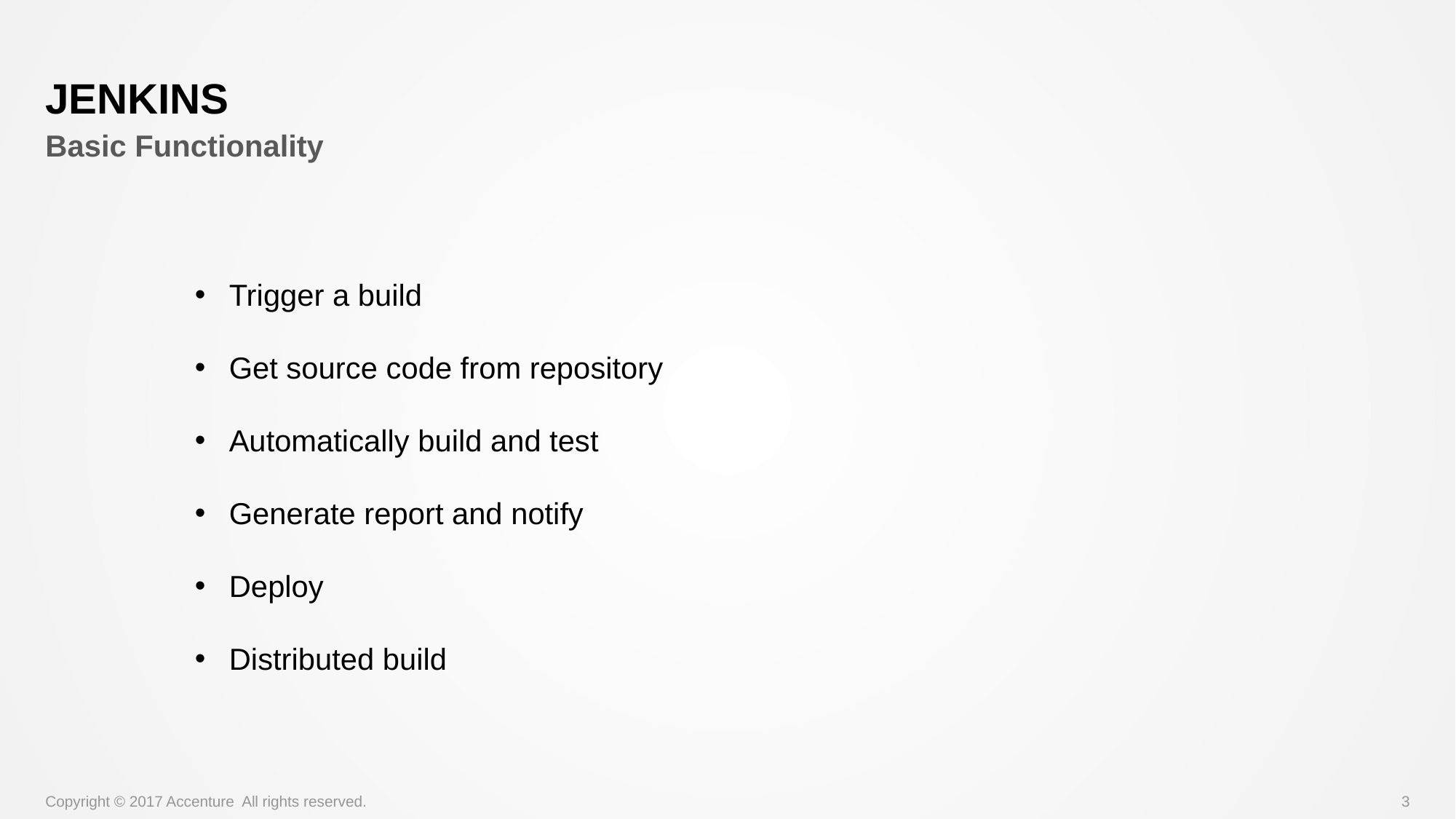

# Jenkins
Basic Functionality
Trigger a build
Get source code from repository
Automatically build and test
Generate report and notify
Deploy
Distributed build
Copyright © 2017 Accenture  All rights reserved.
3